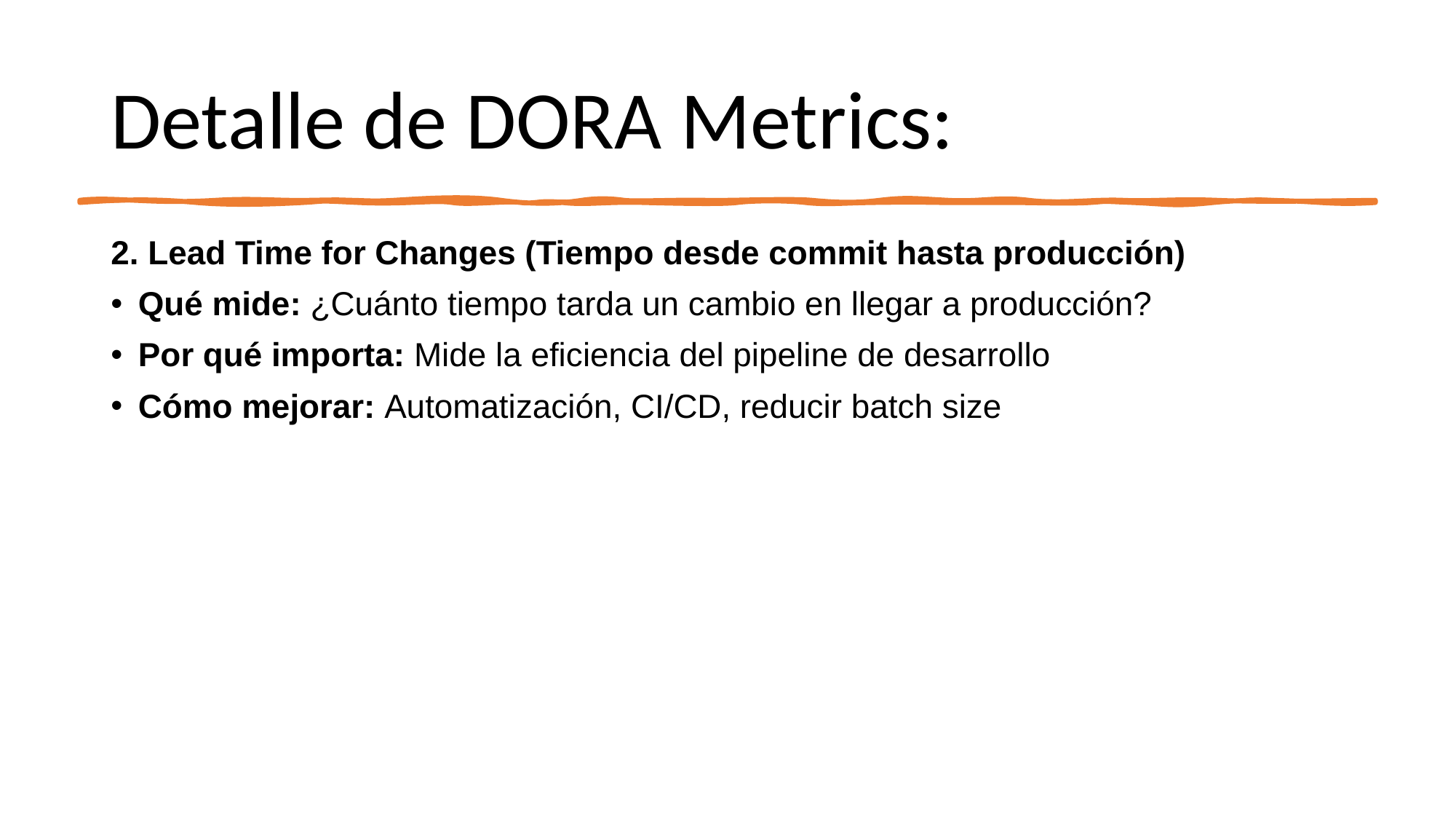

# Detalle de DORA Metrics:

2. Lead Time for Changes (Tiempo desde commit hasta producción)
Qué mide: ¿Cuánto tiempo tarda un cambio en llegar a producción?
Por qué importa: Mide la eficiencia del pipeline de desarrollo
Cómo mejorar: Automatización, CI/CD, reducir batch size